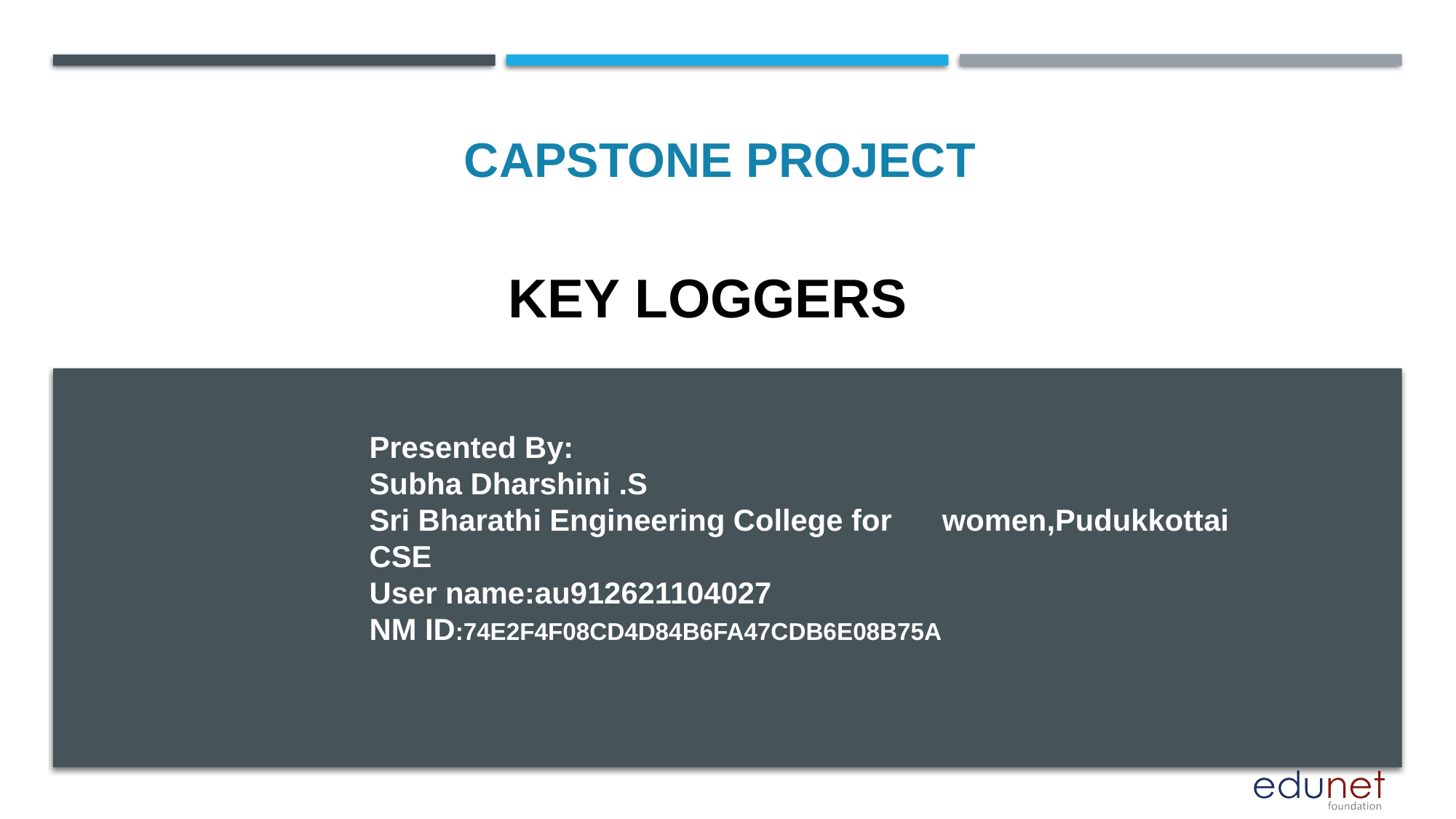

CAPSTONE PROJECT
# KEY LOGGERS
Presented By:
Subha Dharshini .S
Sri Bharathi Engineering College for      women,Pudukkottai
CSE
User name:au912621104027
NM ID:74E2F4F08CD4D84B6FA47CDB6E08B75A